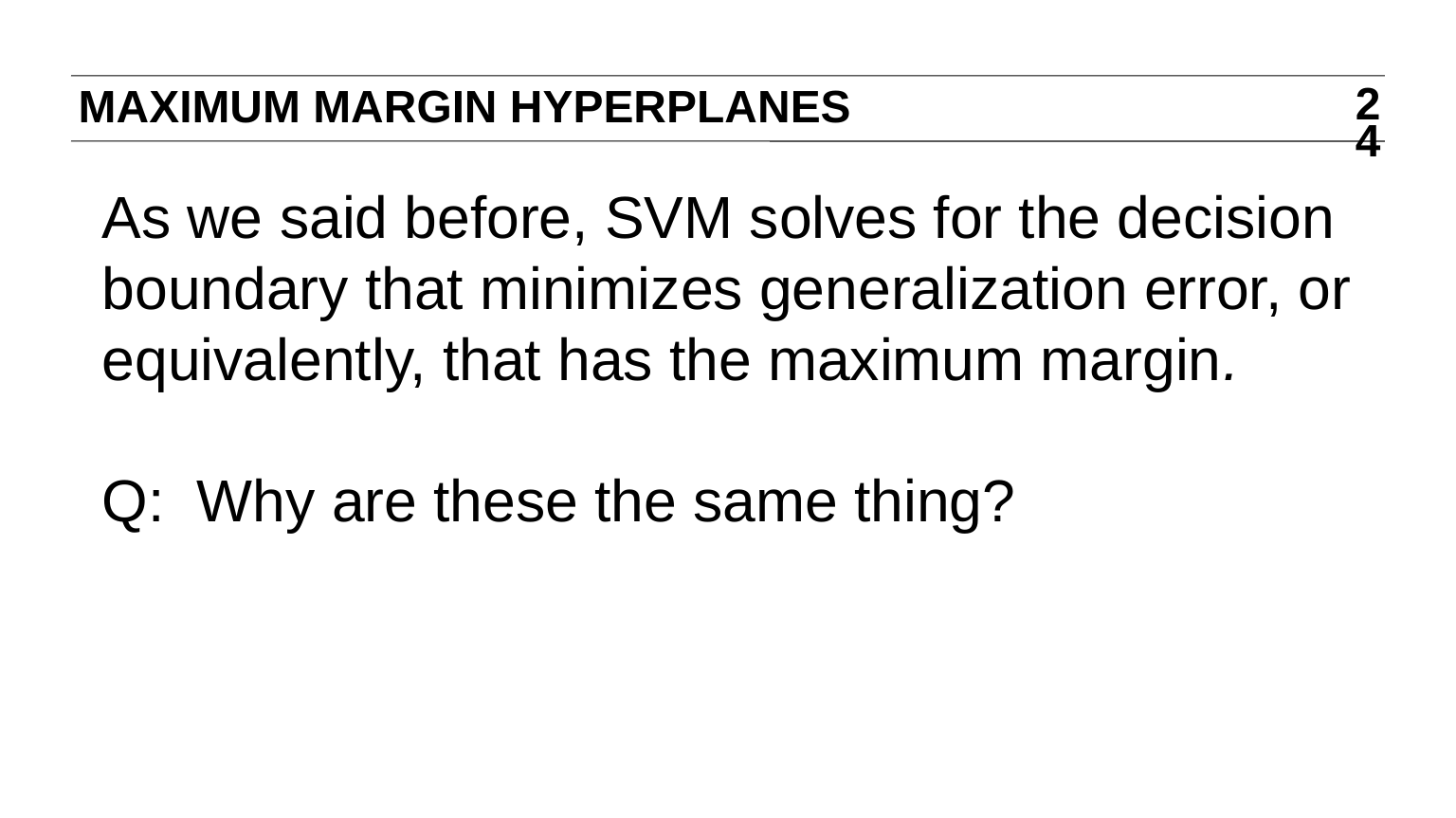

Maximum margin hyperplanes
24
As we said before, SVM solves for the decision boundary that minimizes generalization error, or equivalently, that has the maximum margin.

Q:  Why are these the same thing?